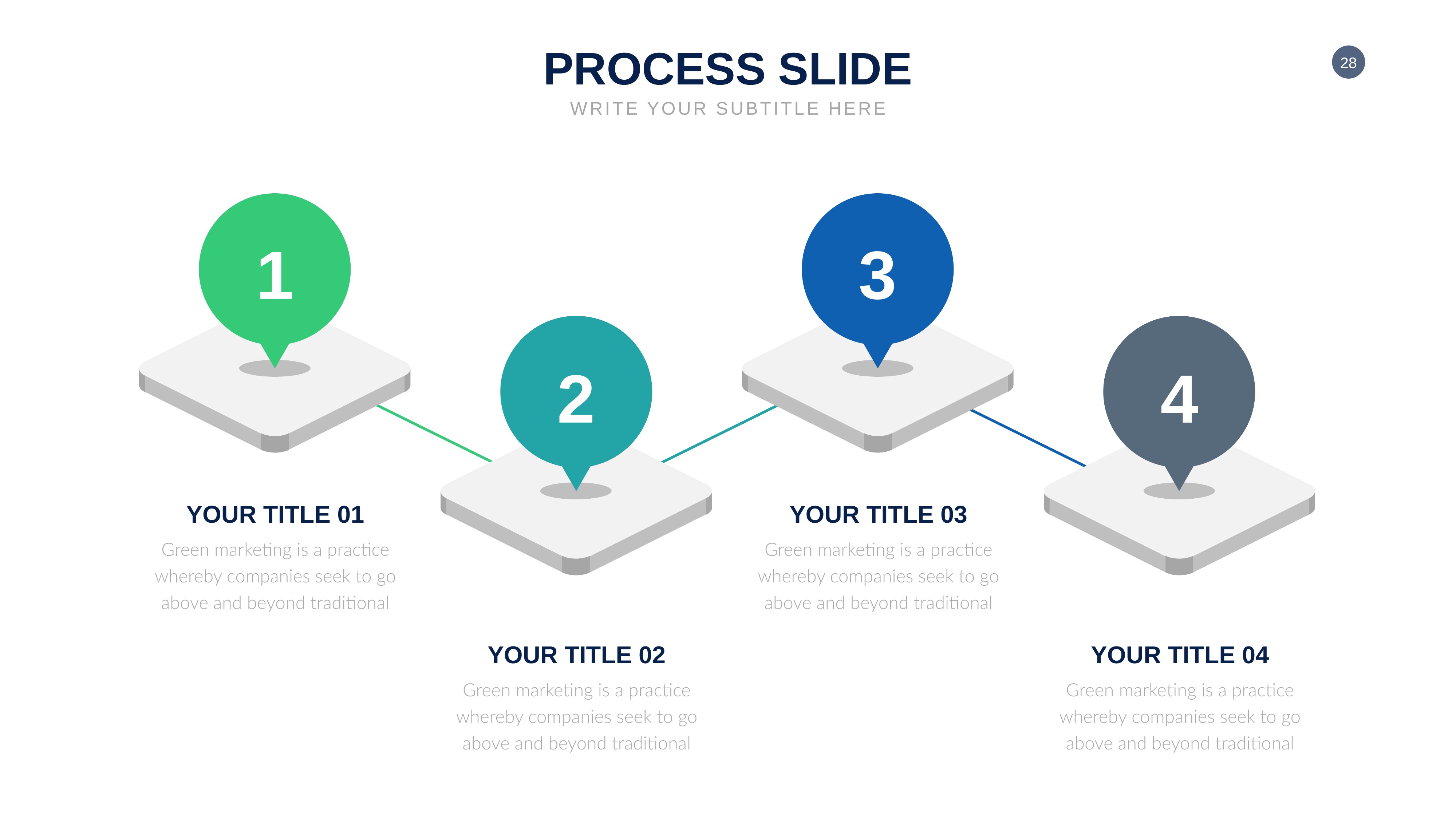

PROCESS SLIDE
WRITE YOUR SUBTITLE HERE

1
3

2
4

YOUR TITLE 01
YOUR TITLE 03

Green marketing is a practice whereby companies seek to go above and beyond traditional
Green marketing is a practice whereby companies seek to go above and beyond traditional

YOUR TITLE 02
YOUR TITLE 04
Green marketing is a practice whereby companies seek to go above and beyond traditional
Green marketing is a practice whereby companies seek to go above and beyond traditional